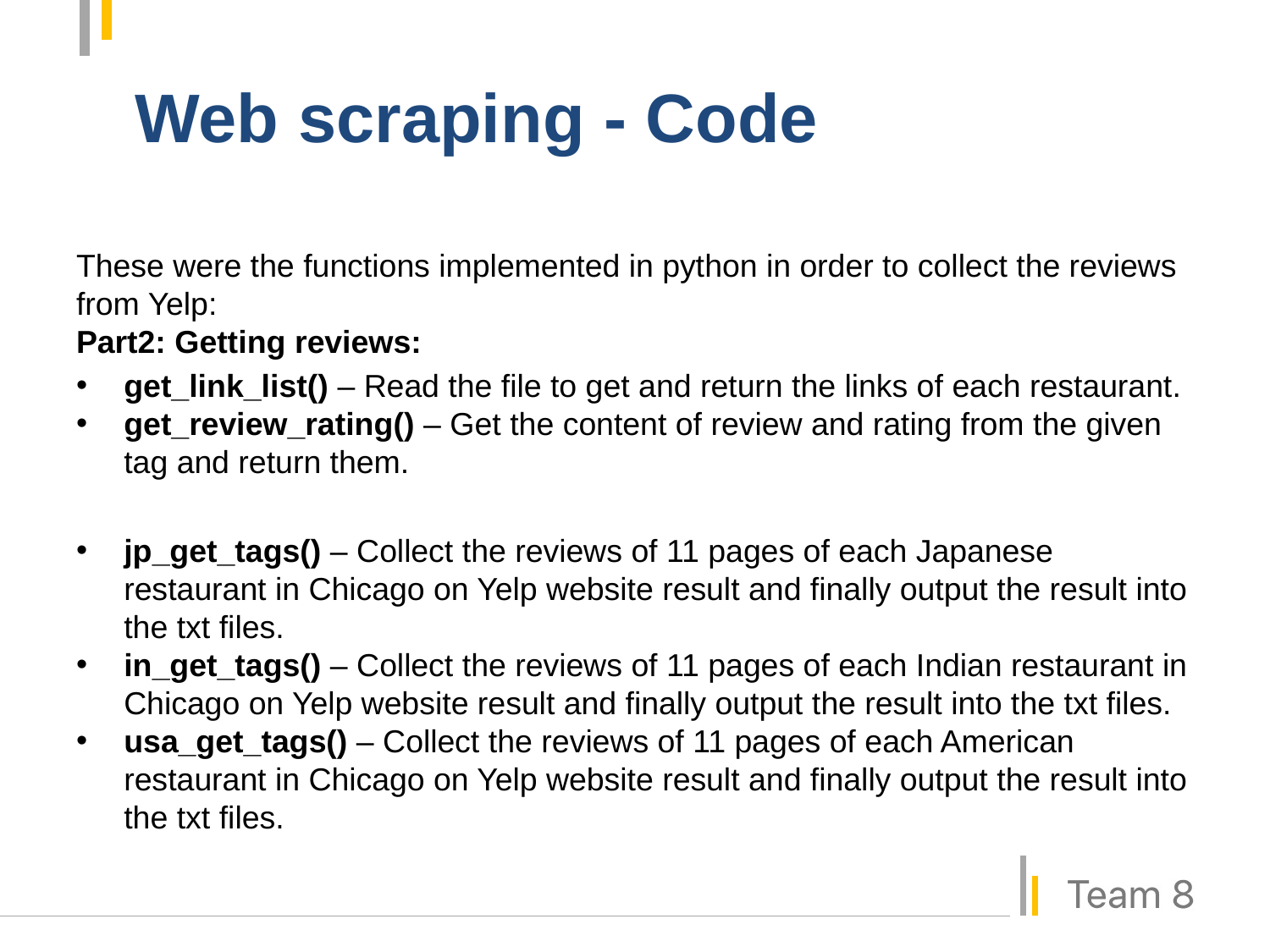

# Web scraping - Code
These were the functions implemented in python in order to collect the reviews from Yelp:
Part2: Getting reviews:
get_link_list() – Read the file to get and return the links of each restaurant.
get_review_rating() – Get the content of review and rating from the given tag and return them.

jp_get_tags() – Collect the reviews of 11 pages of each Japanese restaurant in Chicago on Yelp website result and finally output the result into the txt files.
in_get_tags() – Collect the reviews of 11 pages of each Indian restaurant in Chicago on Yelp website result and finally output the result into the txt files.
usa_get_tags() – Collect the reviews of 11 pages of each American restaurant in Chicago on Yelp website result and finally output the result into the txt files.